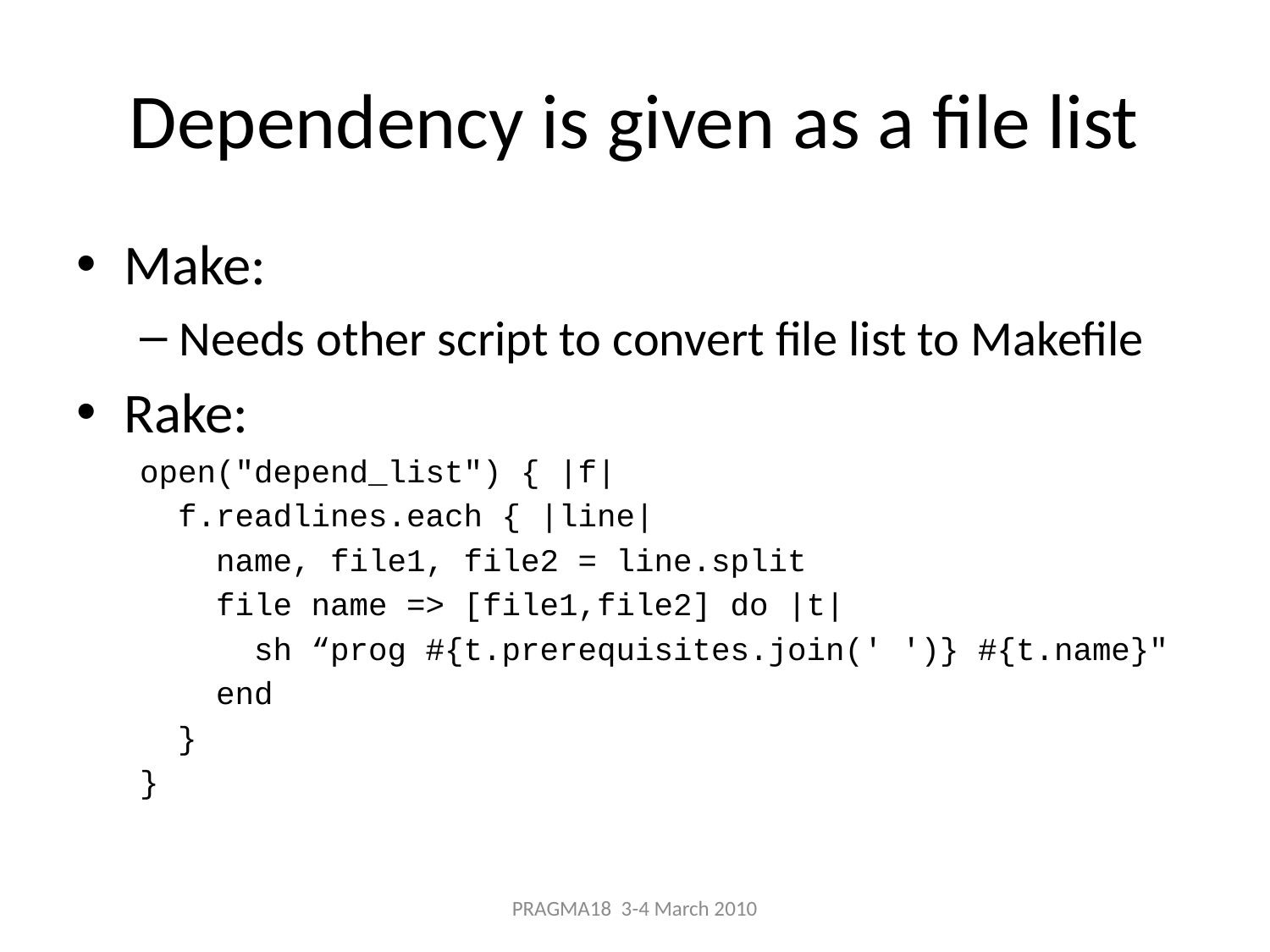

# Dependency is given as a file list
Make:
Needs other script to convert file list to Makefile
Rake:
open("depend_list") { |f|
  f.readlines.each { |line|
    name, file1, file2 = line.split
    file name => [file1,file2] do |t|
      sh “prog #{t.prerequisites.join(' ')} #{t.name}"
    end
  }
}
PRAGMA18  3-4 March 2010